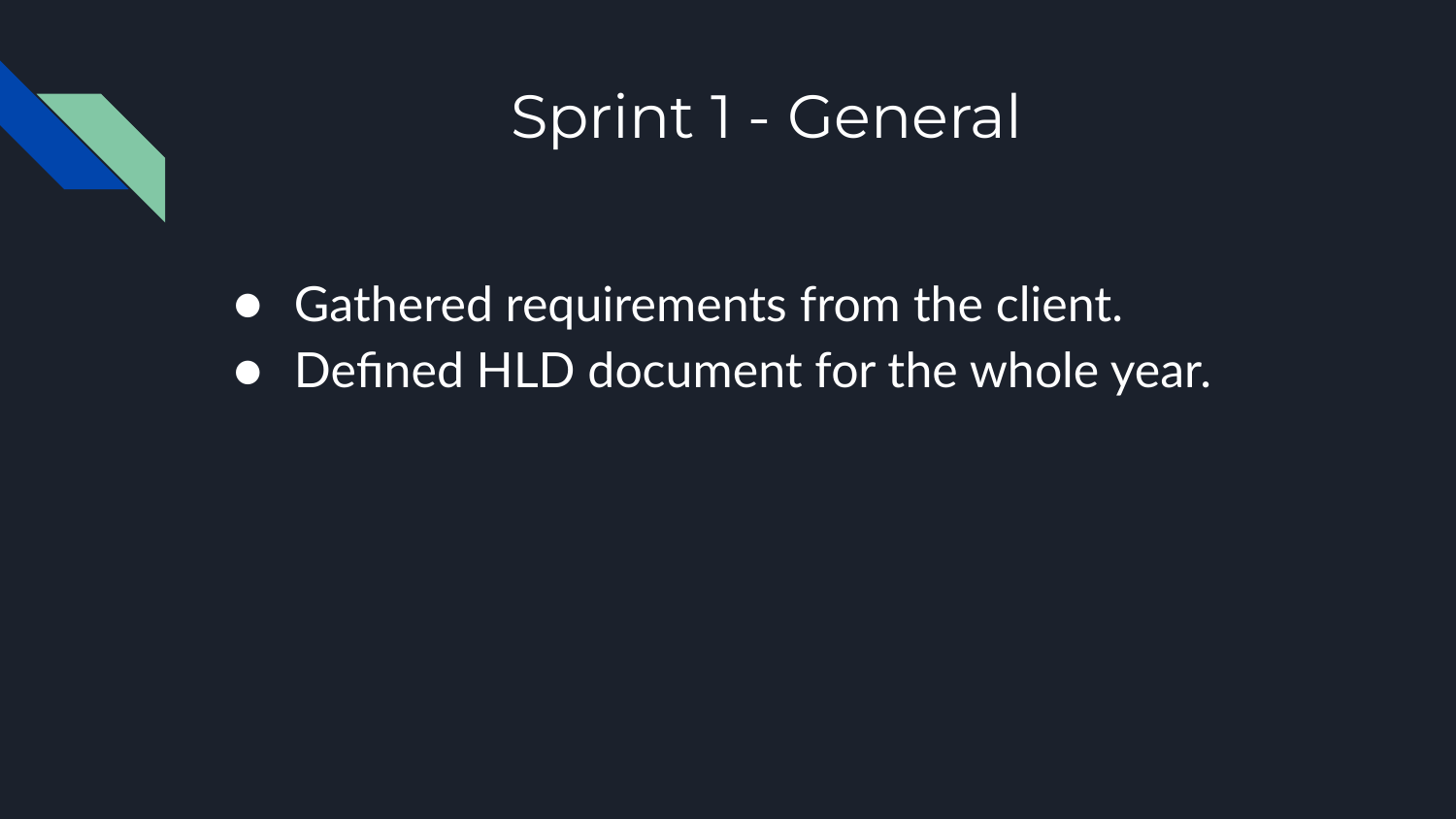

# Sprint 1 - General
Gathered requirements from the client.
Defined HLD document for the whole year.